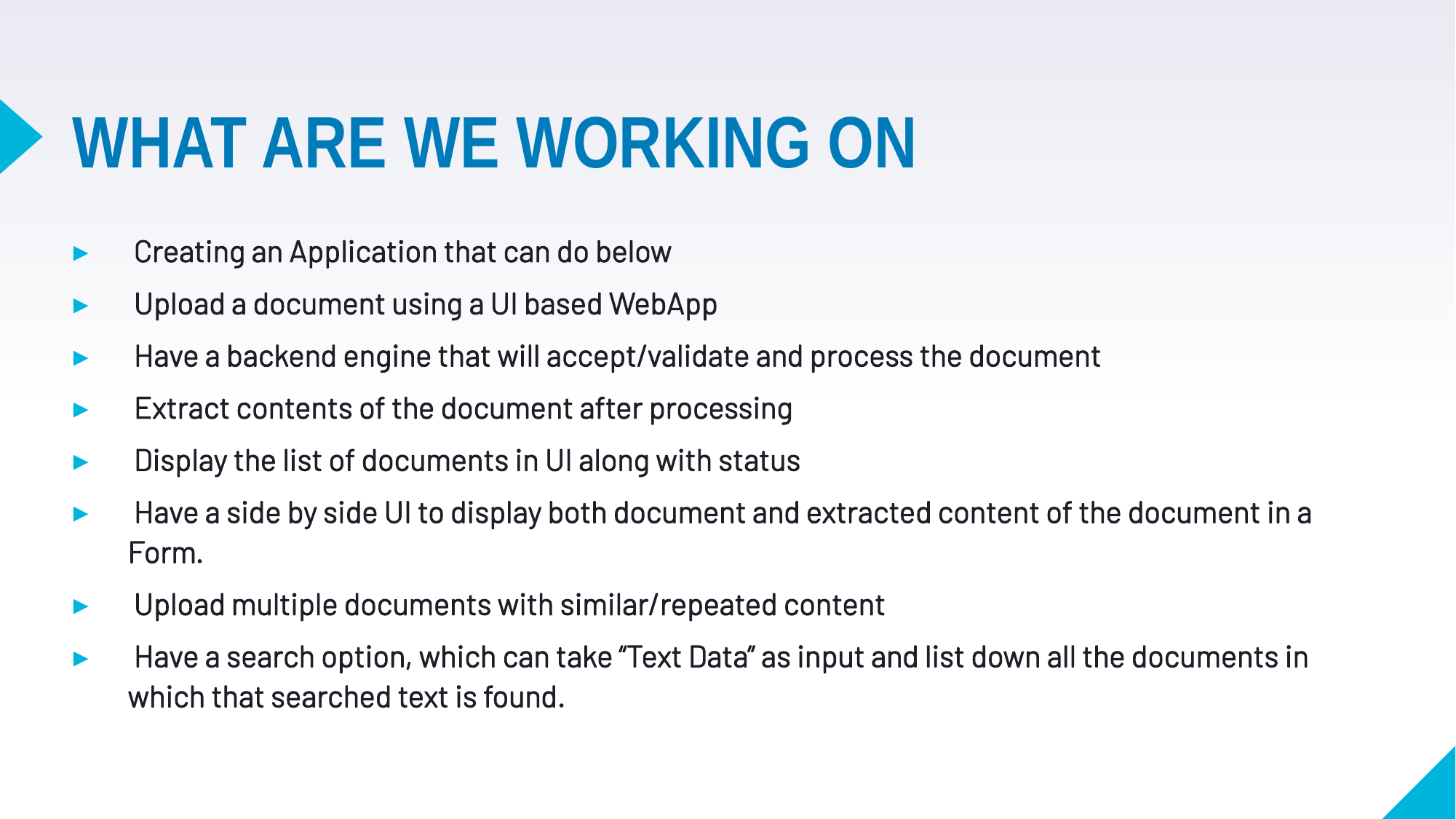

# WHAT ARE WE WORKING ON
 Creating an Application that can do below
 Upload a document using a UI based WebApp
 Have a backend engine that will accept/validate and process the document
 Extract contents of the document after processing
 Display the list of documents in UI along with status
 Have a side by side UI to display both document and extracted content of the document in a Form.
 Upload multiple documents with similar/repeated content
 Have a search option, which can take “Text Data” as input and list down all the documents in which that searched text is found.